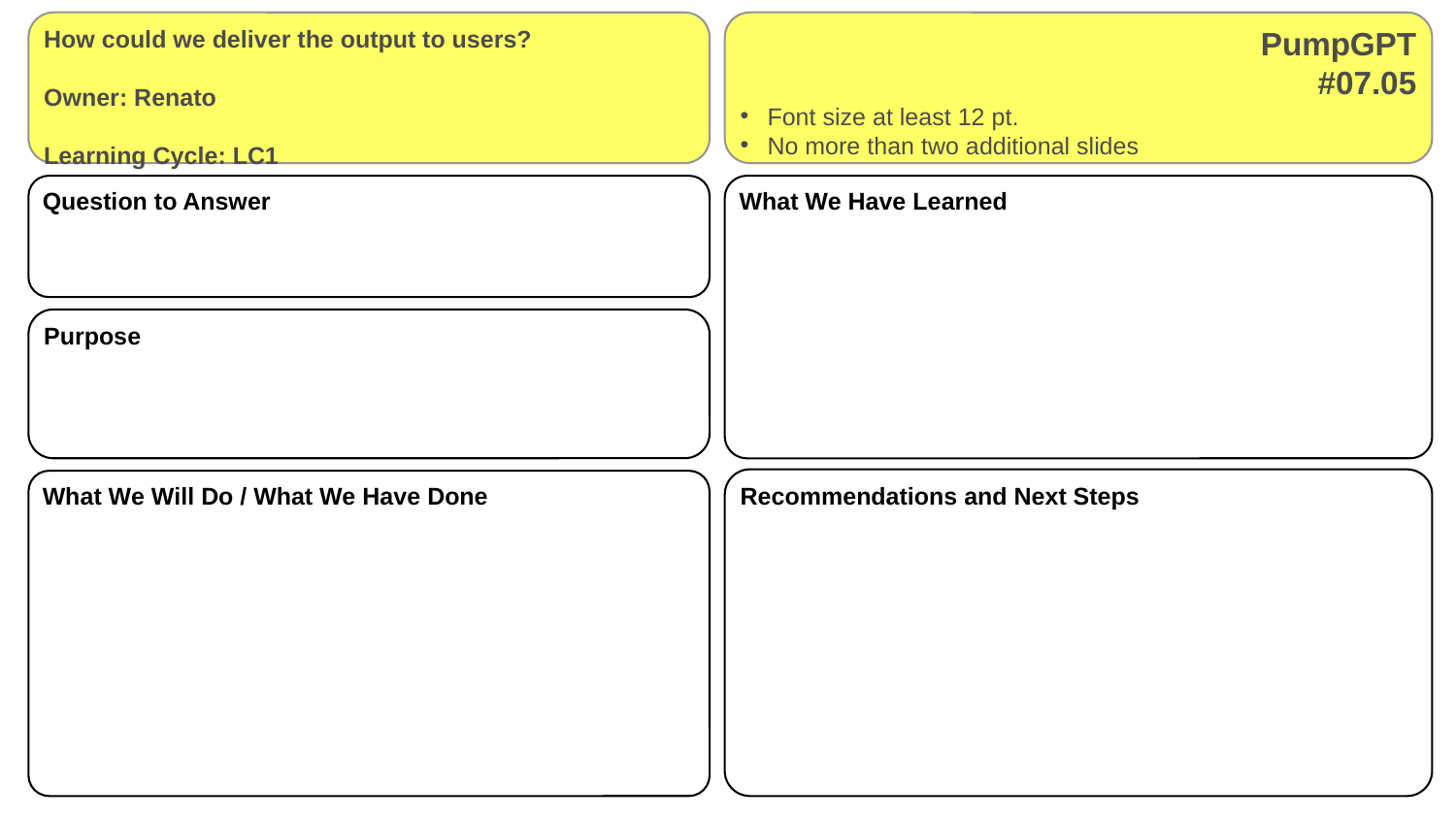

How could we deliver the output to users?

Owner: Renato
Learning Cycle: LC1
PumpGPT
#07.05
Font size at least 12 pt.
No more than two additional slides
Question to Answer

What We Have Learned
Purpose
Recommendations and Next Steps
What We Will Do / What We Have Done